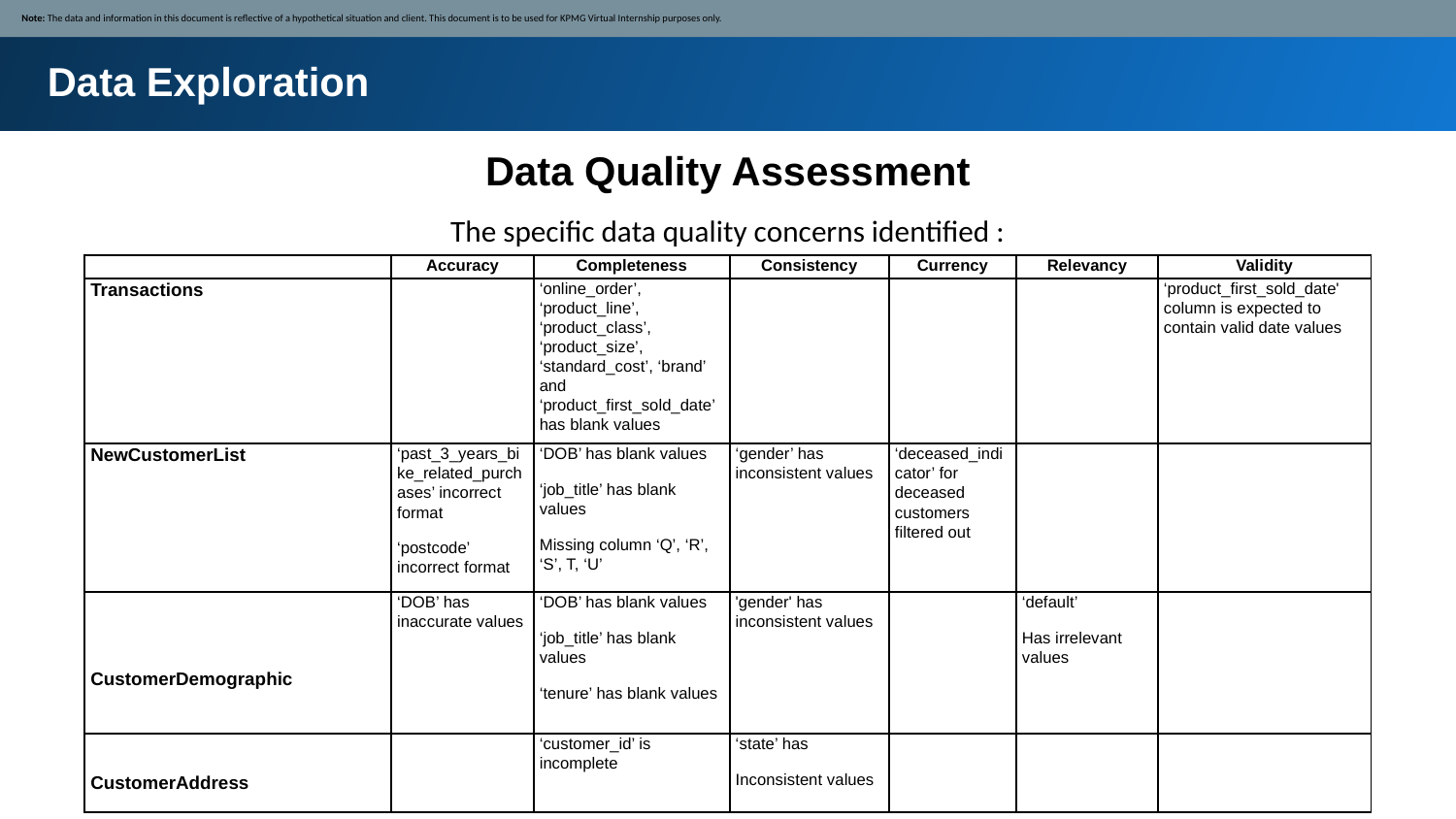

Note: The data and information in this document is reflective of a hypothetical situation and client. This document is to be used for KPMG Virtual Internship purposes only.
Data Exploration
Data Quality Assessment
The specific data quality concerns identified :
|  | Accuracy | Completeness | Consistency | Currency | Relevancy | Validity |
| --- | --- | --- | --- | --- | --- | --- |
| Transactions |  | ‘online\_order’, ‘product\_line’, ‘product\_class’, ‘product\_size’, ‘standard\_cost’, ‘brand’ and ‘product\_first\_sold\_date’ has blank values |  |  |  | ‘product\_first\_sold\_date' column is expected to contain valid date values |
| NewCustomerList | ‘past\_3\_years\_bike\_related\_purchases’ incorrect format ‘postcode’ incorrect format | ‘DOB’ has blank values ‘job\_title’ has blank values Missing column ‘Q’, ‘R’, ‘S’, T, ‘U’ | ‘gender’ has inconsistent values | ‘deceased\_indicator’ for deceased customers filtered out |  |  |
| CustomerDemographic | ‘DOB’ has inaccurate values | ‘DOB’ has blank values ‘job\_title’ has blank values ‘tenure’ has blank values | 'gender' has inconsistent values |  | ‘default’ Has irrelevant values |  |
| CustomerAddress |  | ‘customer\_id’ is incomplete | ‘state’ has Inconsistent values |  |  |  |